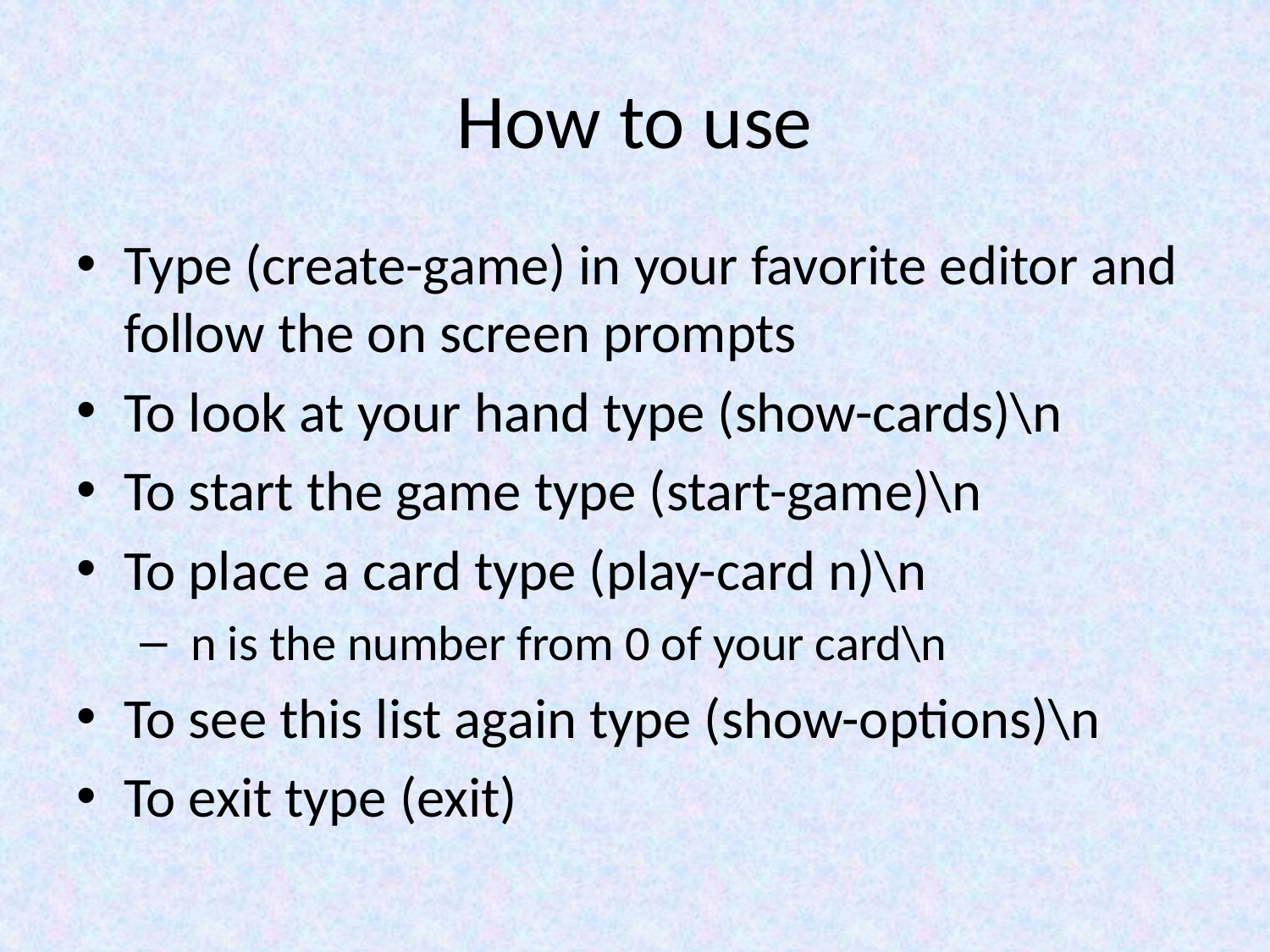

# How to use
Type (create-game) in your favorite editor and follow the on screen prompts
To look at your hand type (show-cards)\n
To start the game type (start-game)\n
To place a card type (play-card n)\n
 n is the number from 0 of your card\n
To see this list again type (show-options)\n
To exit type (exit)